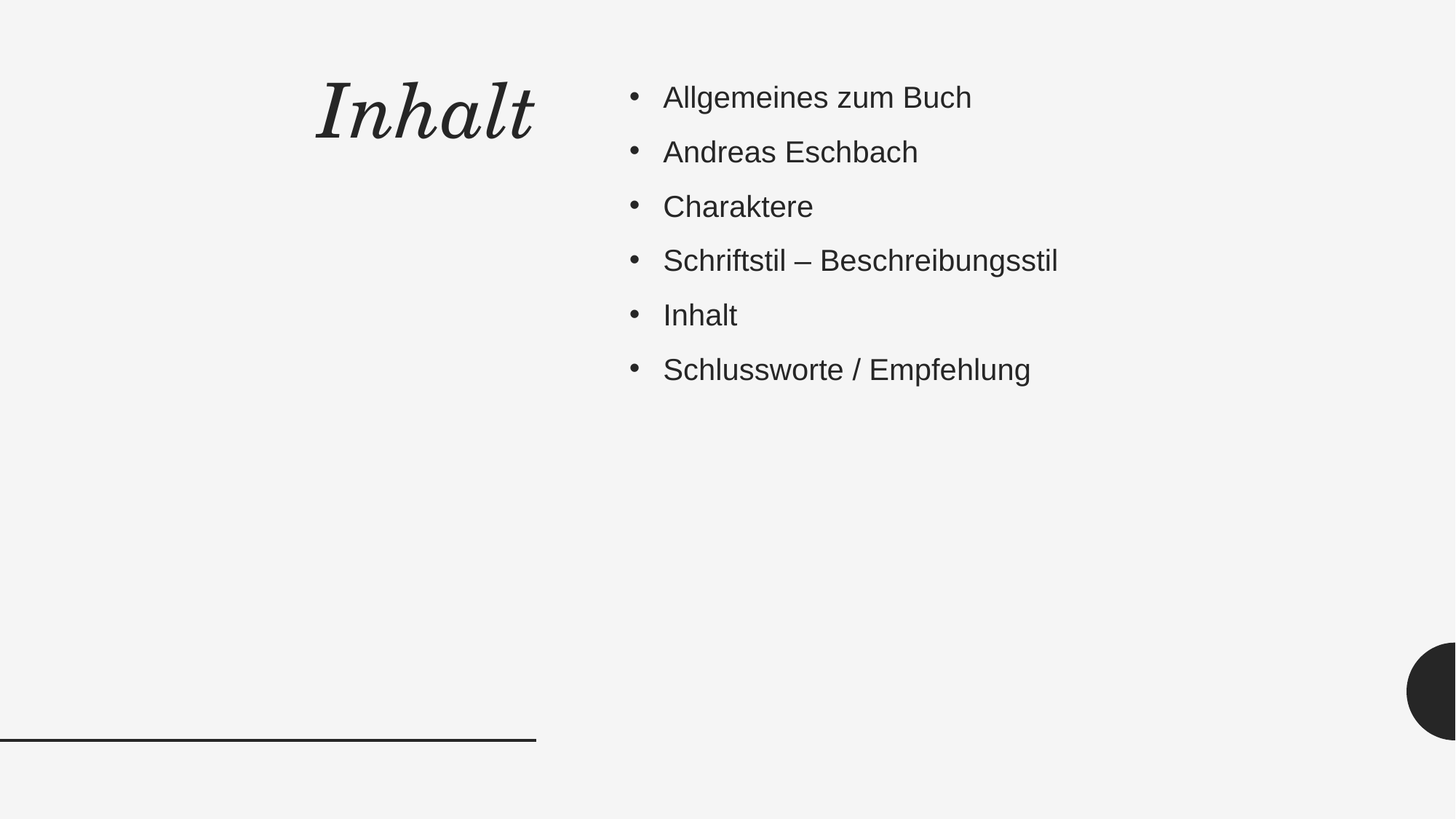

# Inhalt
Allgemeines zum Buch
Andreas Eschbach
Charaktere
Schriftstil – Beschreibungsstil
Inhalt
Schlussworte / Empfehlung